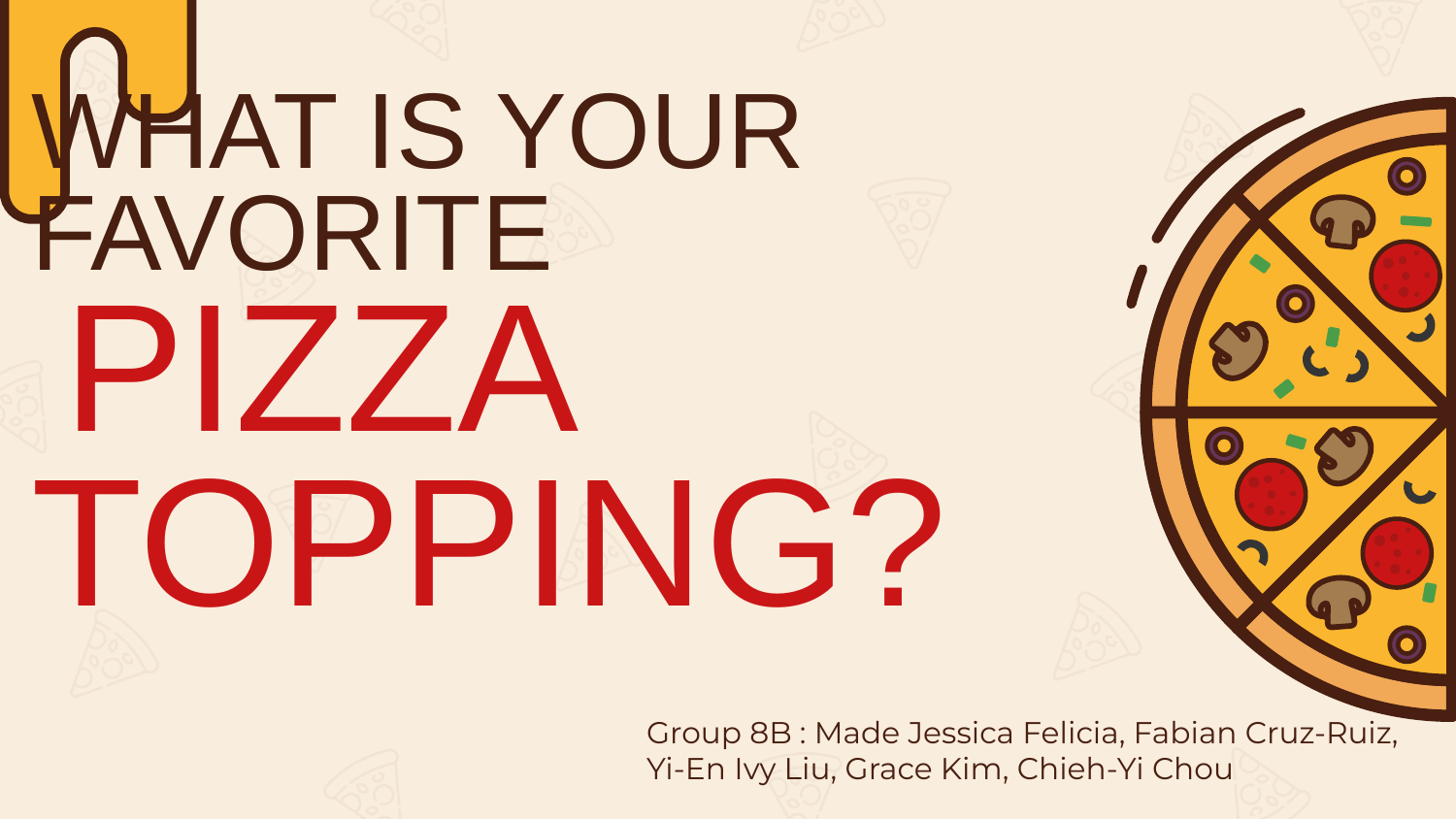

# WHAT IS YOUR FAVORITE
 PIZZA TOPPING?
Group 8B : Made Jessica Felicia, Fabian Cruz-Ruiz,
Yi-En Ivy Liu, Grace Kim, Chieh-Yi Chou